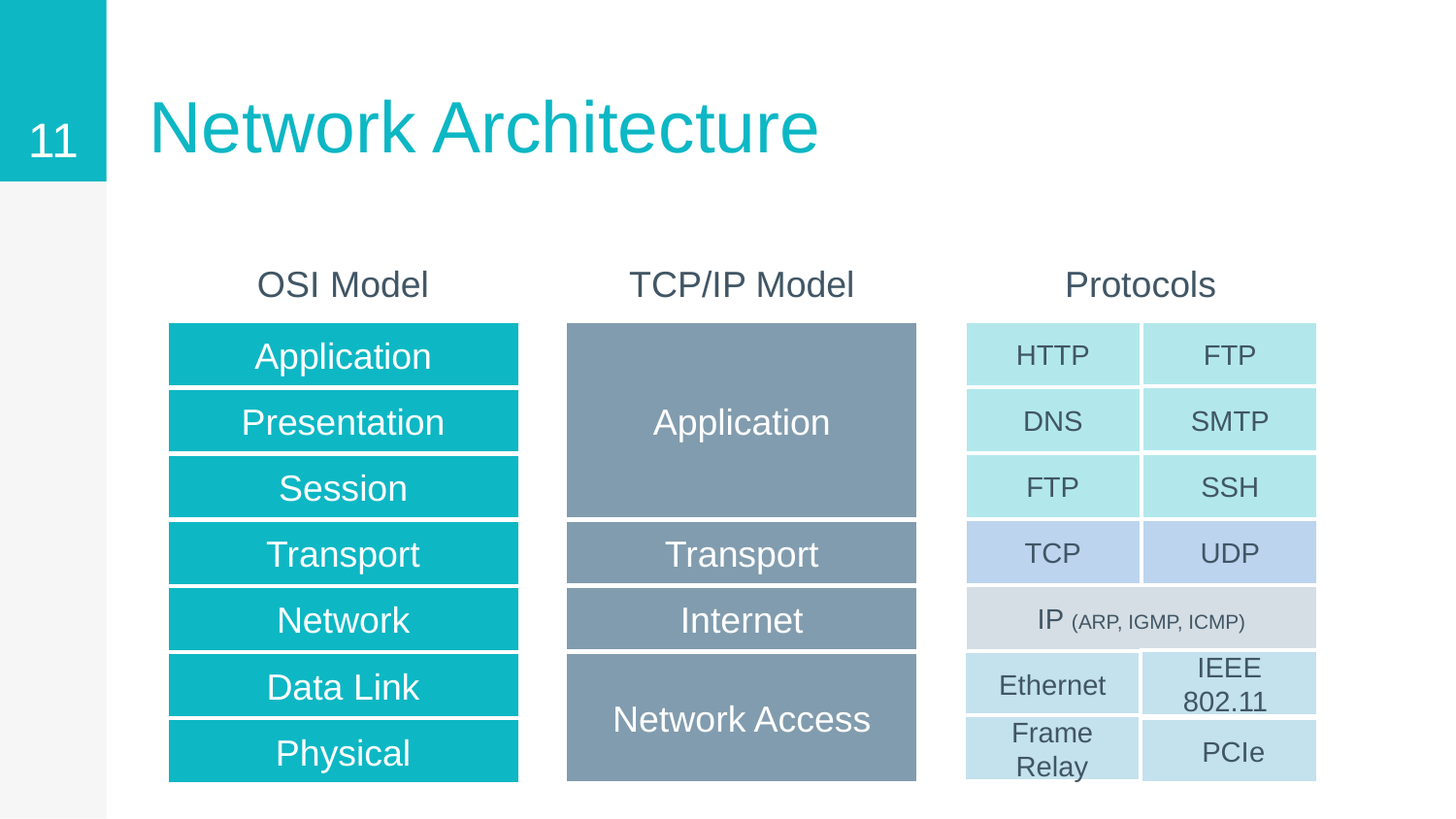

11
# Network Architecture
Protocols
FTP
HTTP
SMTP
DNS
FTP
SSH
TCP
UDP
IP (ARP, IGMP, ICMP)
IEEE 802.11
Ethernet
Frame Relay
 PCIe
OSI Model
Application
Presentation
Session
Transport
Network
Data Link
Physical
TCP/IP Model
Application
Transport
Internet
Network Access